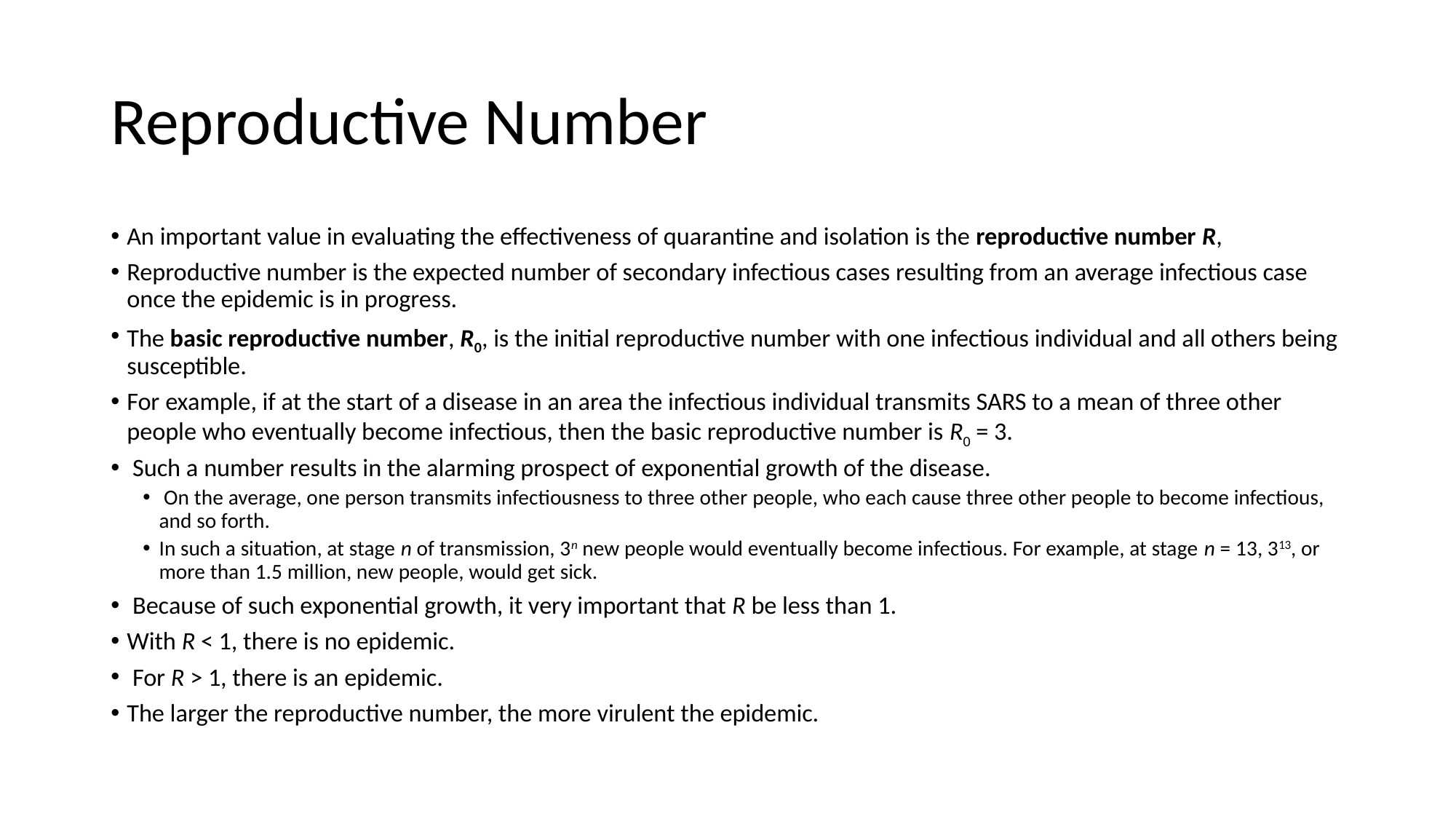

Reproductive Number
An important value in evaluating the effectiveness of quarantine and isolation is the reproductive number R,
Reproductive number is the expected number of secondary infectious cases resulting from an average infectious case once the epidemic is in progress.
The basic reproductive number, R0, is the initial reproductive number with one infectious individual and all others being susceptible.
For example, if at the start of a disease in an area the infectious individual transmits SARS to a mean of three other people who eventually become infectious, then the basic reproductive number is R0 = 3.
 Such a number results in the alarming prospect of exponential growth of the disease.
 On the average, one person transmits infectiousness to three other people, who each cause three other people to become infectious, and so forth.
In such a situation, at stage n of transmission, 3n new people would eventually become infectious. For example, at stage n = 13, 313, or more than 1.5 million, new people, would get sick.
 Because of such exponential growth, it very important that R be less than 1.
With R < 1, there is no epidemic.
 For R > 1, there is an epidemic.
The larger the reproductive number, the more virulent the epidemic.